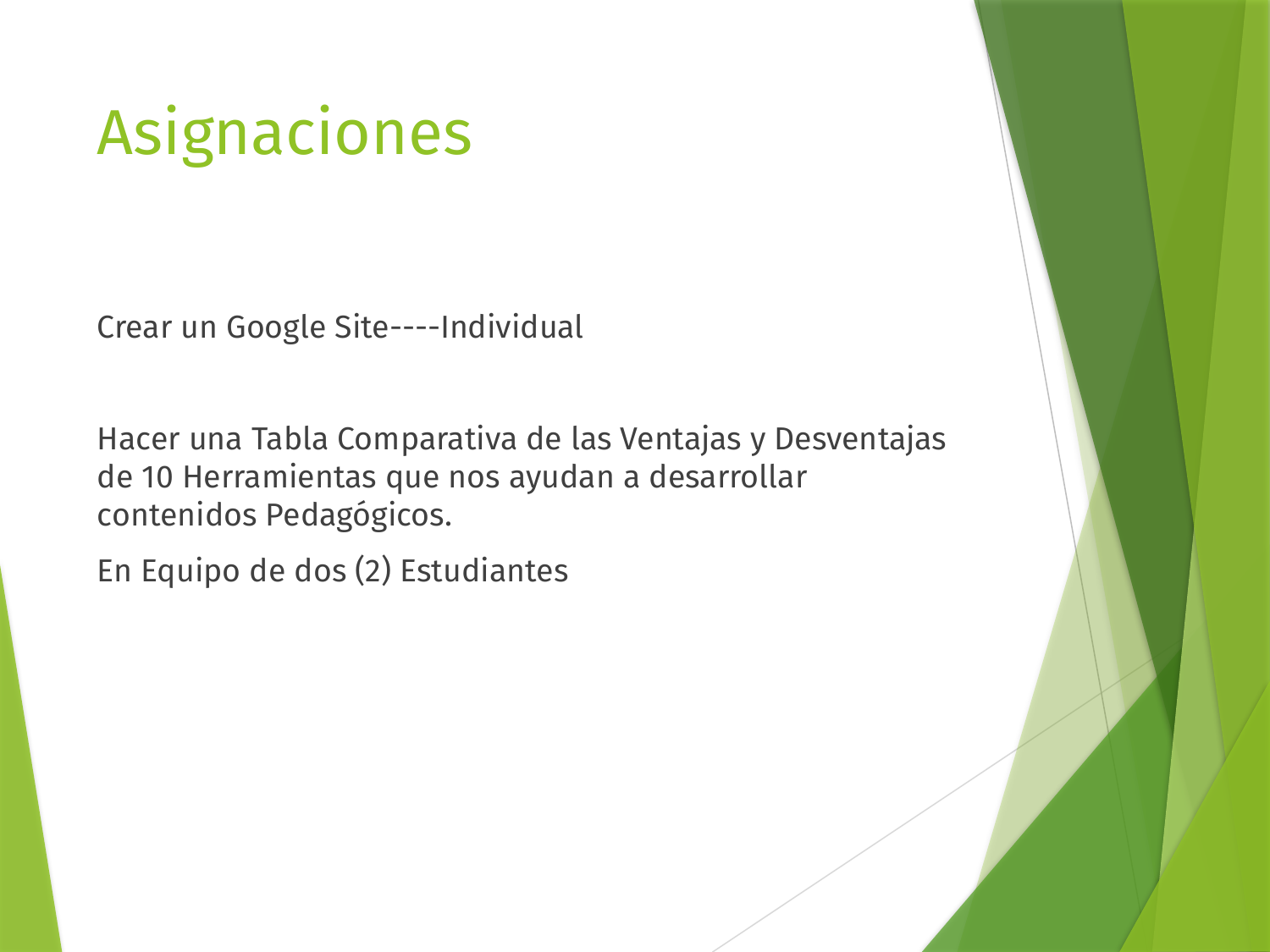

# Asignaciones
Crear un Google Site----Individual

Hacer una Tabla Comparativa de las Ventajas y Desventajas de 10 Herramientas que nos ayudan a desarrollar contenidos Pedagógicos.
En Equipo de dos (2) Estudiantes